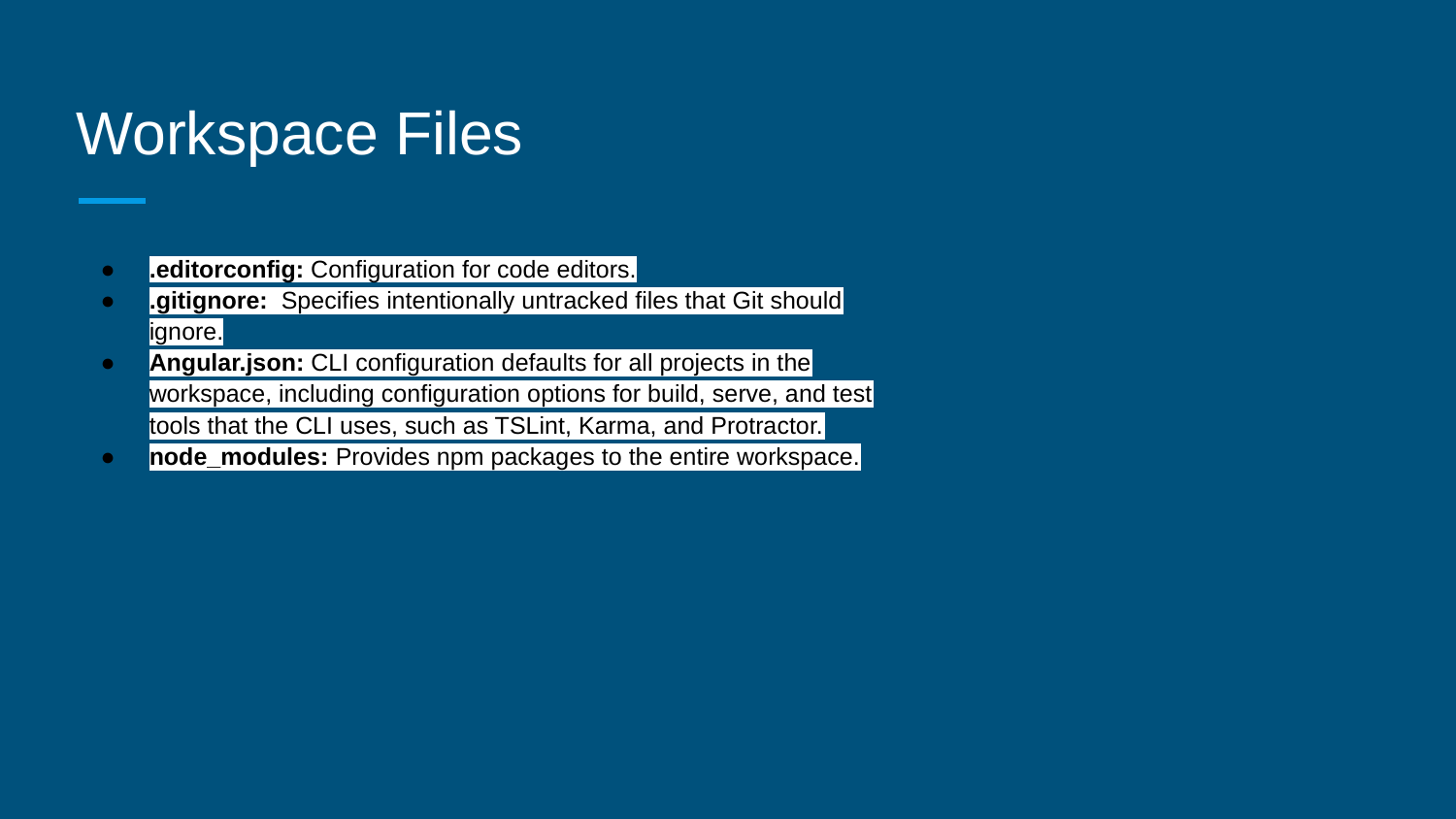

# Workspace Files
.editorconfig: Configuration for code editors.
.gitignore:  Specifies intentionally untracked files that Git should ignore.
Angular.json: CLI configuration defaults for all projects in the workspace, including configuration options for build, serve, and test tools that the CLI uses, such as TSLint, Karma, and Protractor.
node_modules: Provides npm packages to the entire workspace.